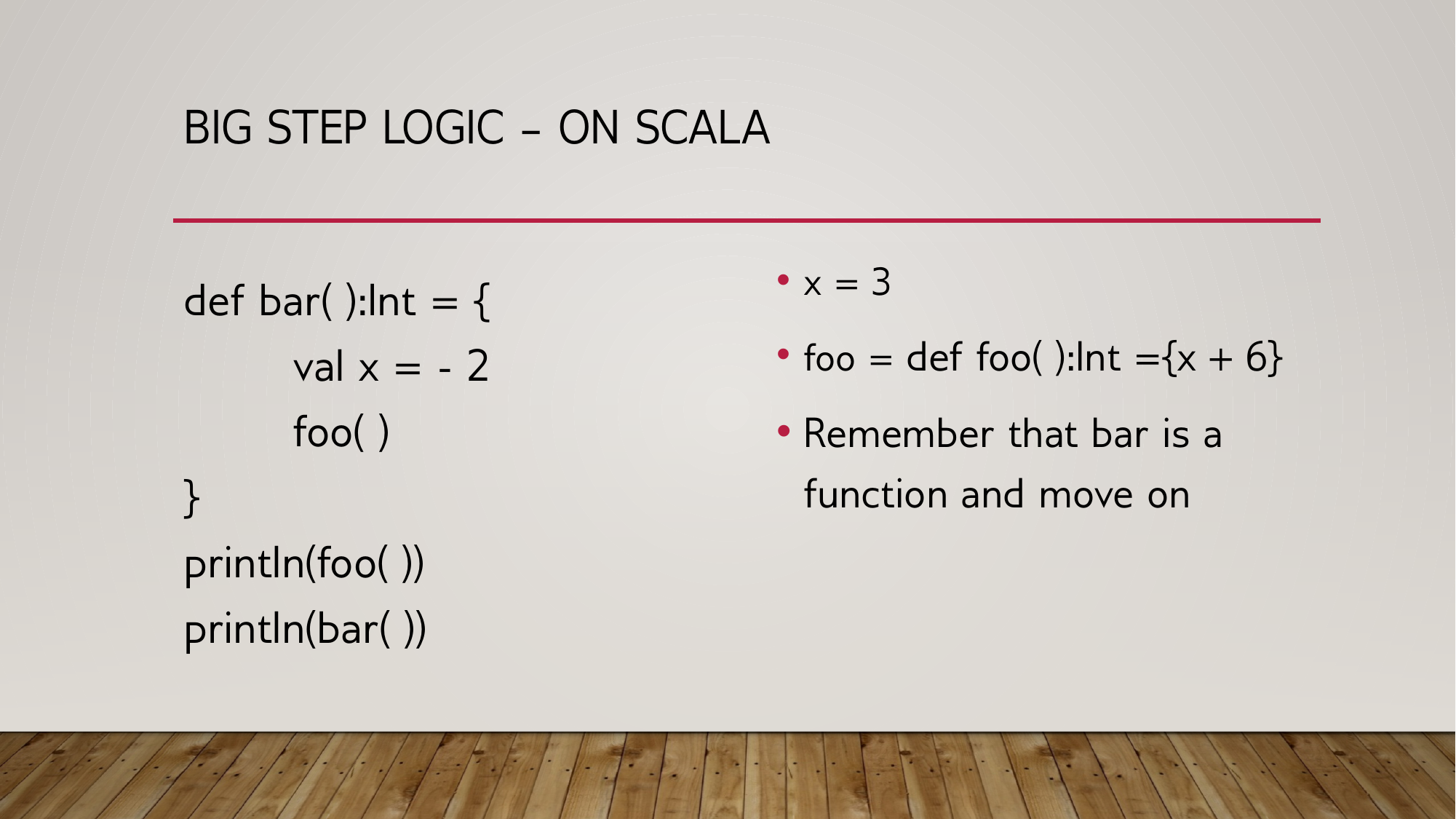

# Big step logic – on Scala
x = 3
foo = def foo( ):Int ={x + 6}
Remember that bar is a function and move on

def bar( ):Int = {
	val x = - 2
	foo( )
}
println(foo( ))
println(bar( ))